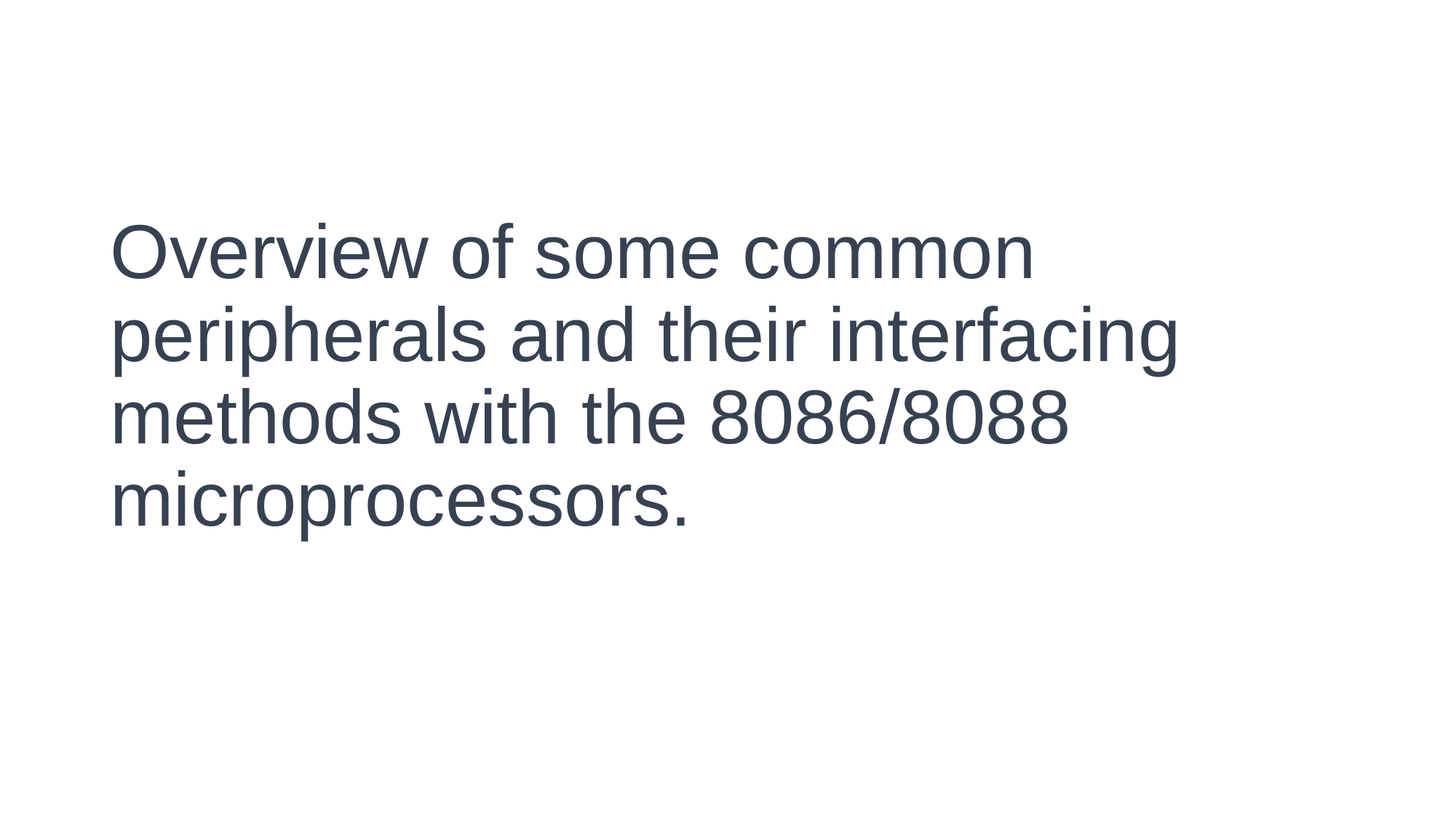

# Overview of some common peripherals and their interfacing methods with the 8086/8088 microprocessors.